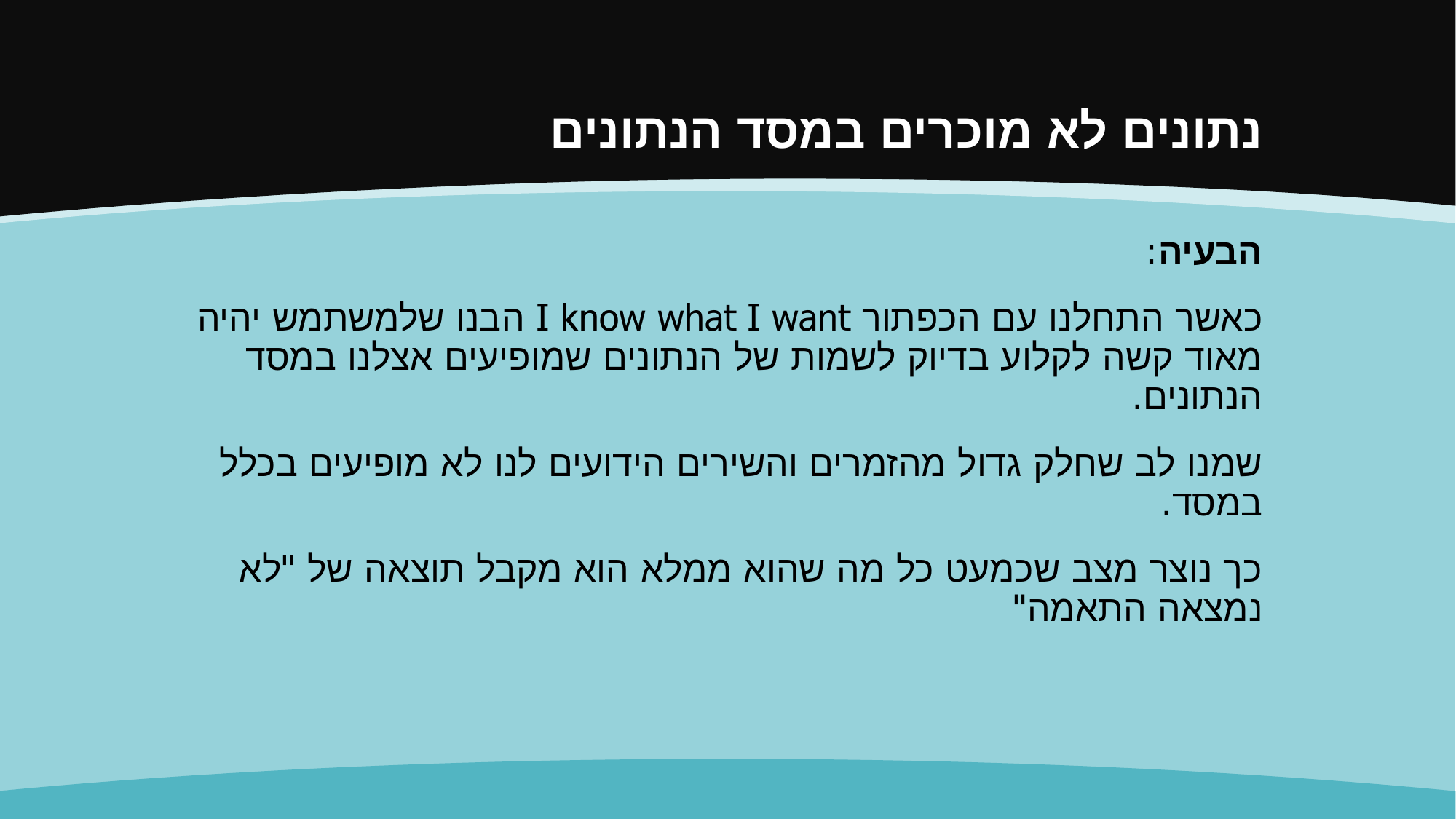

# נתונים לא מוכרים במסד הנתונים
הבעיה:
כאשר התחלנו עם הכפתור I know what I want הבנו שלמשתמש יהיה מאוד קשה לקלוע בדיוק לשמות של הנתונים שמופיעים אצלנו במסד הנתונים.
שמנו לב שחלק גדול מהזמרים והשירים הידועים לנו לא מופיעים בכלל במסד.
כך נוצר מצב שכמעט כל מה שהוא ממלא הוא מקבל תוצאה של "לא נמצאה התאמה"